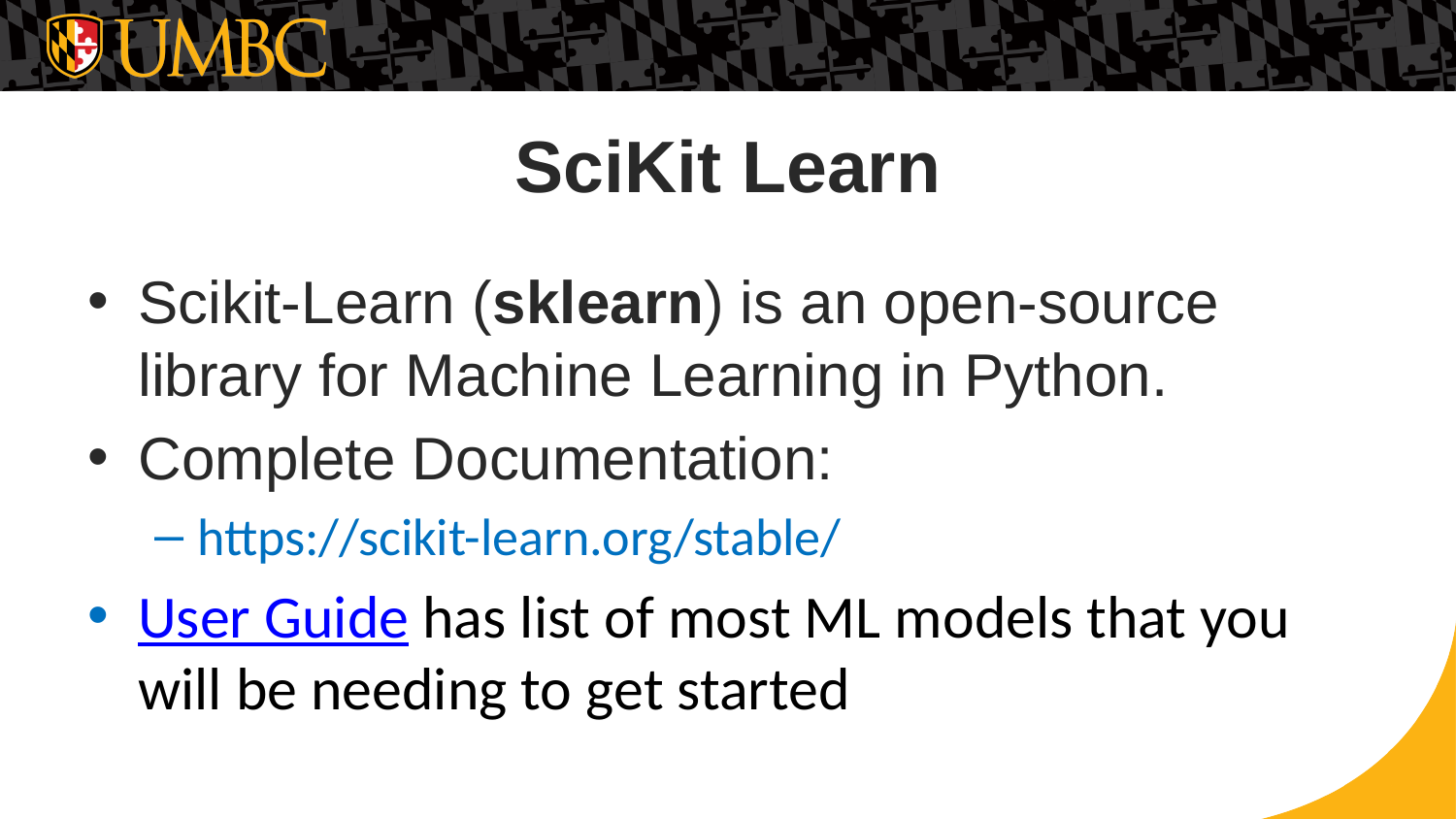

# SciKit Learn
Scikit-Learn (sklearn) is an open-source library for Machine Learning in Python.
Complete Documentation:
https://scikit-learn.org/stable/
User Guide has list of most ML models that you will be needing to get started